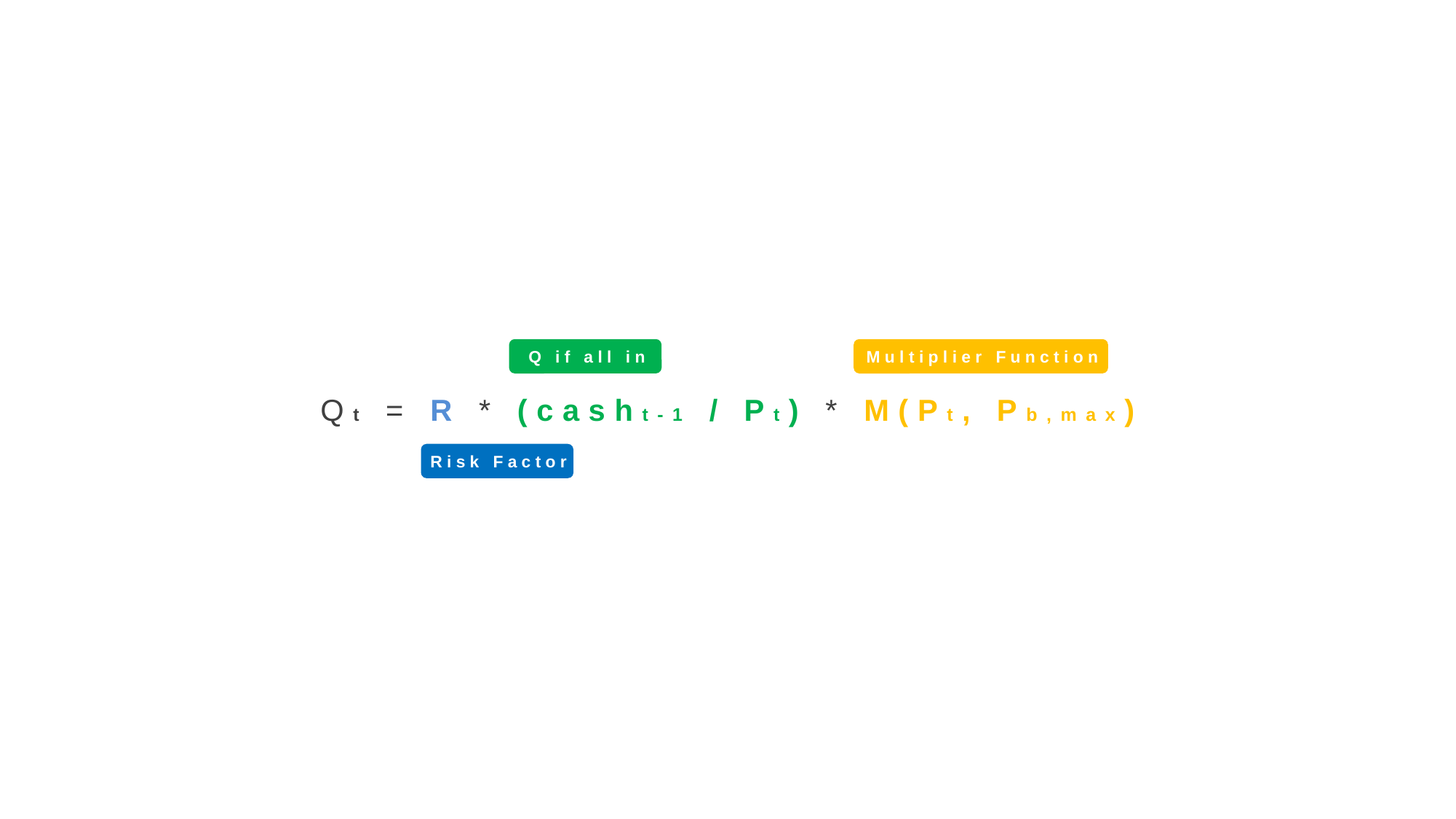

Q if all in

Multiplier Function
Qt = R * (casht-1 / Pt) * M(Pt, Pb,max)

Risk Factor